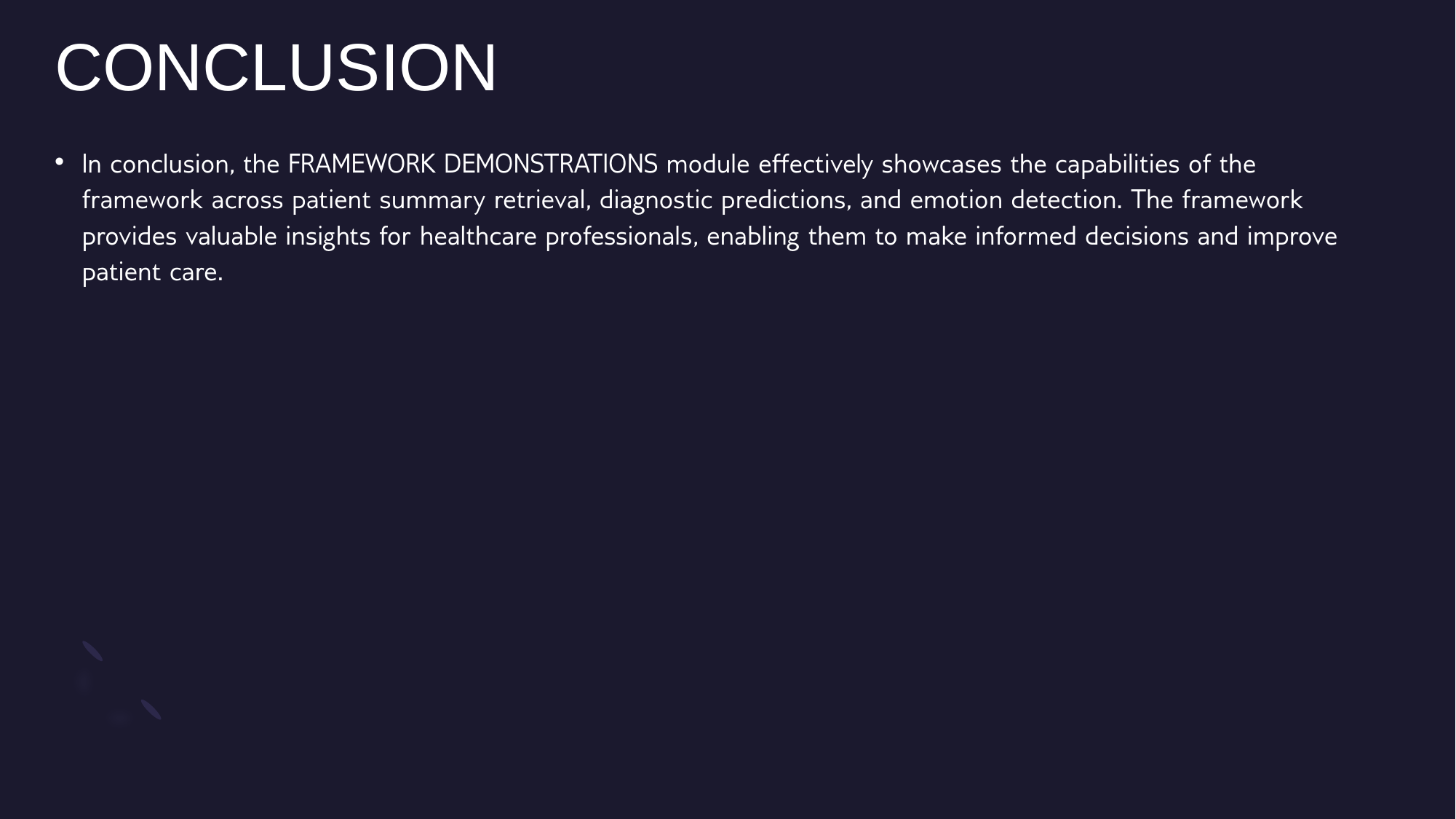

# CONCLUSION
In conclusion, the FRAMEWORK DEMONSTRATIONS module effectively showcases the capabilities of the framework across patient summary retrieval, diagnostic predictions, and emotion detection. The framework provides valuable insights for healthcare professionals, enabling them to make informed decisions and improve patient care.